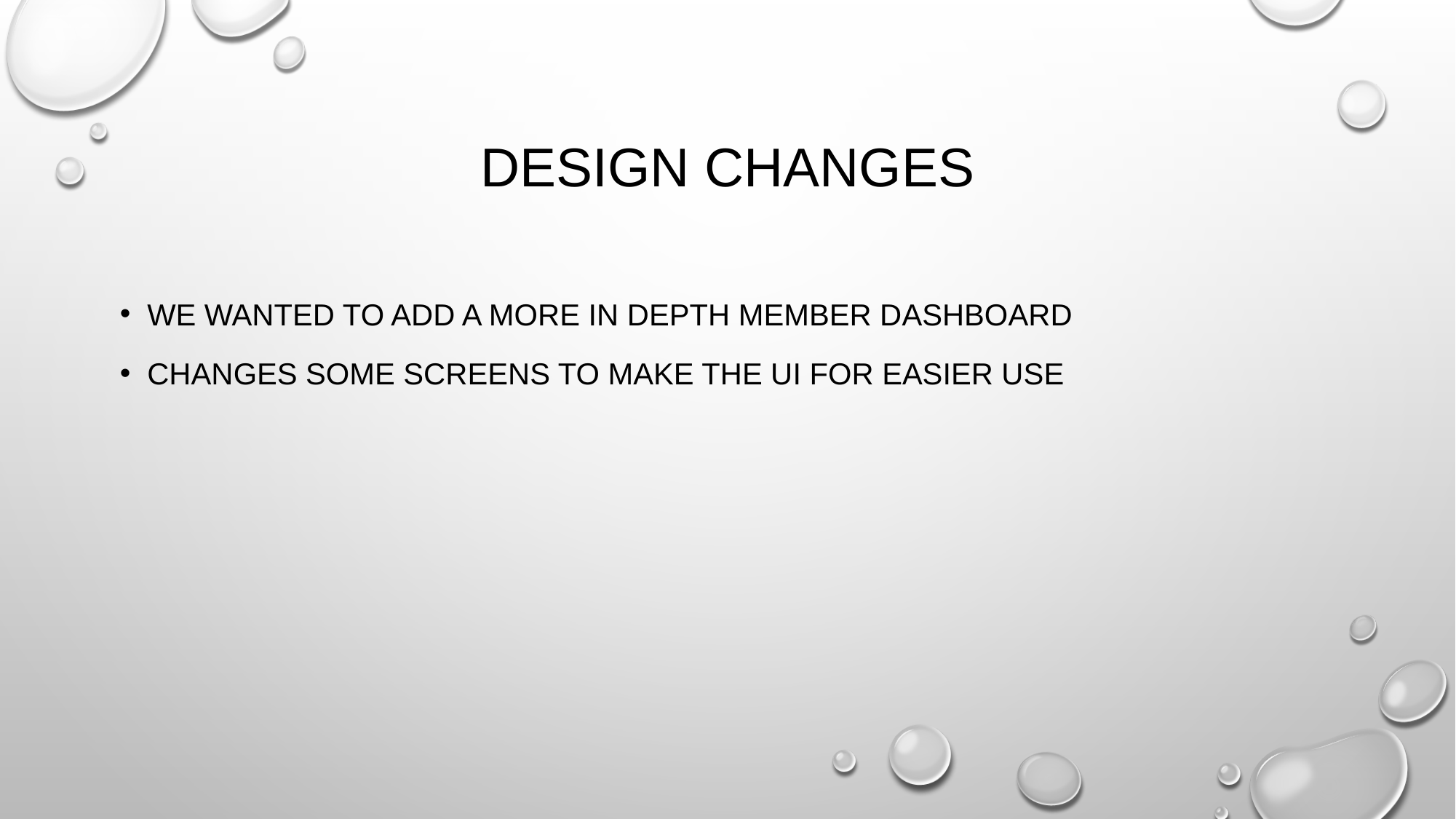

# Design Changes
We wanted to add a more in depth member dashboard
Changes some screens to make the UI for easier use